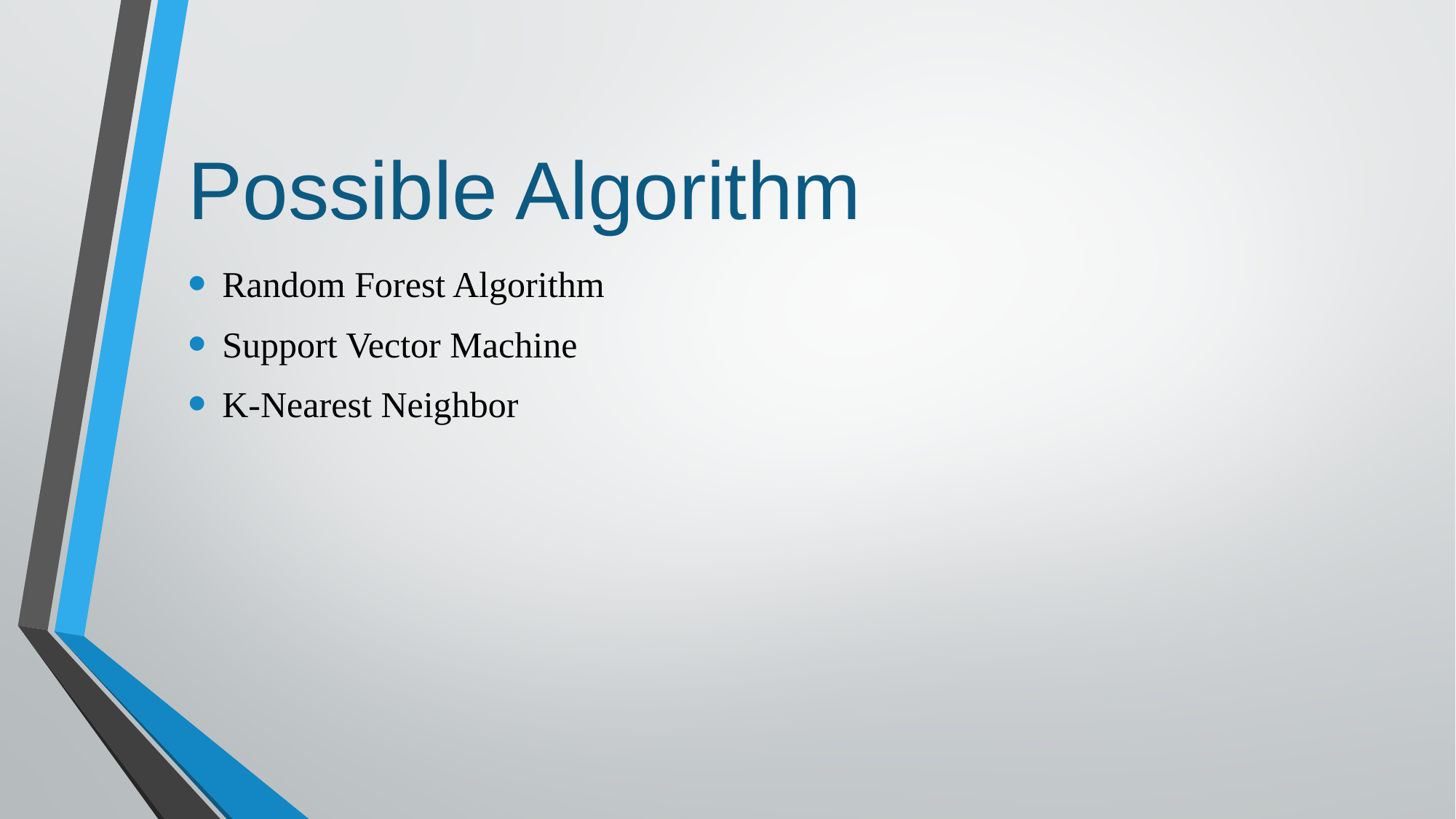

# Possible Algorithm
Random Forest Algorithm
Support Vector Machine
K-Nearest Neighbor